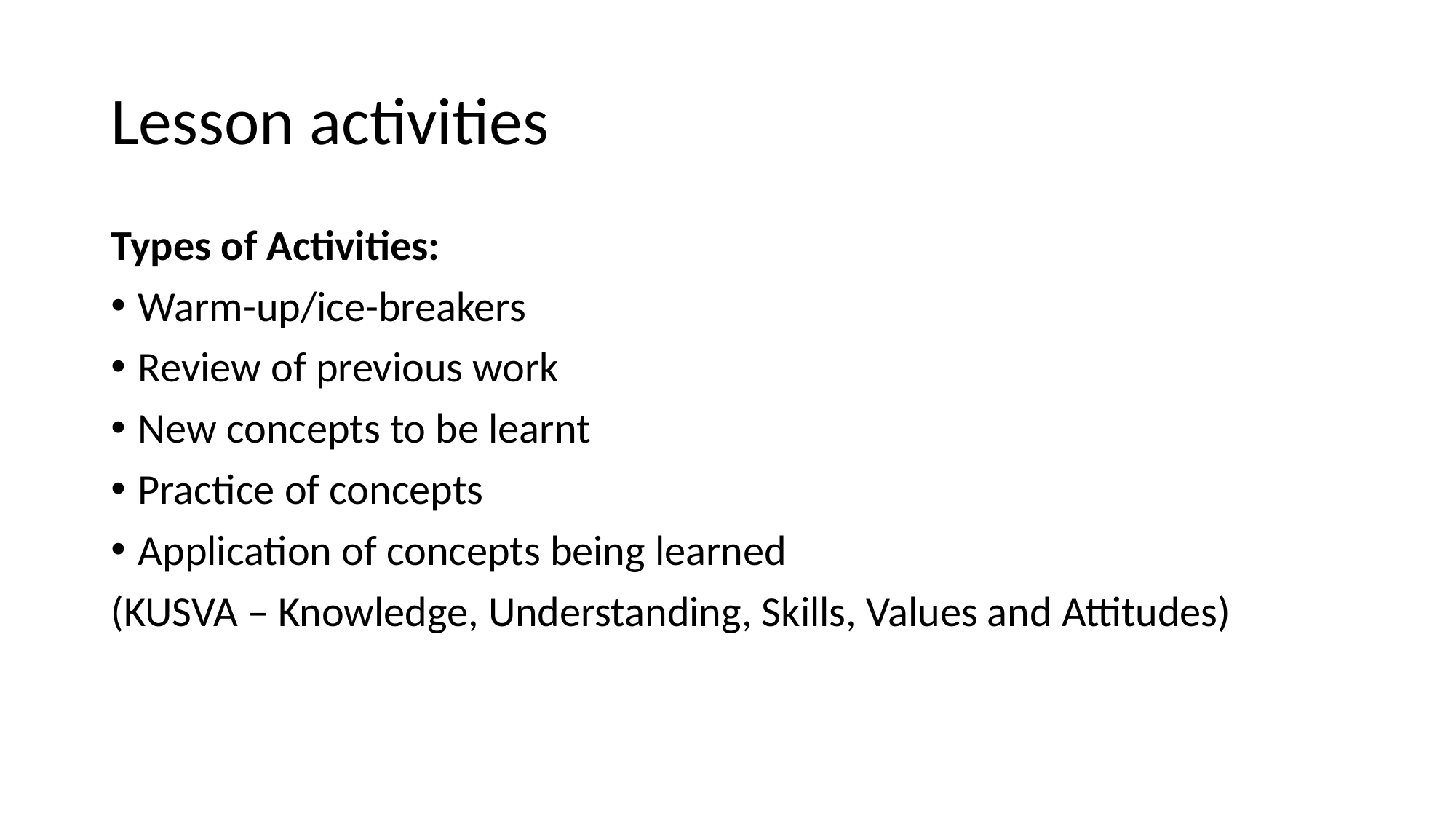

# Lesson activities
Types of Activities:
Warm-up/ice-breakers
Review of previous work
New concepts to be learnt
Practice of concepts
Application of concepts being learned
(KUSVA – Knowledge, Understanding, Skills, Values and Attitudes)